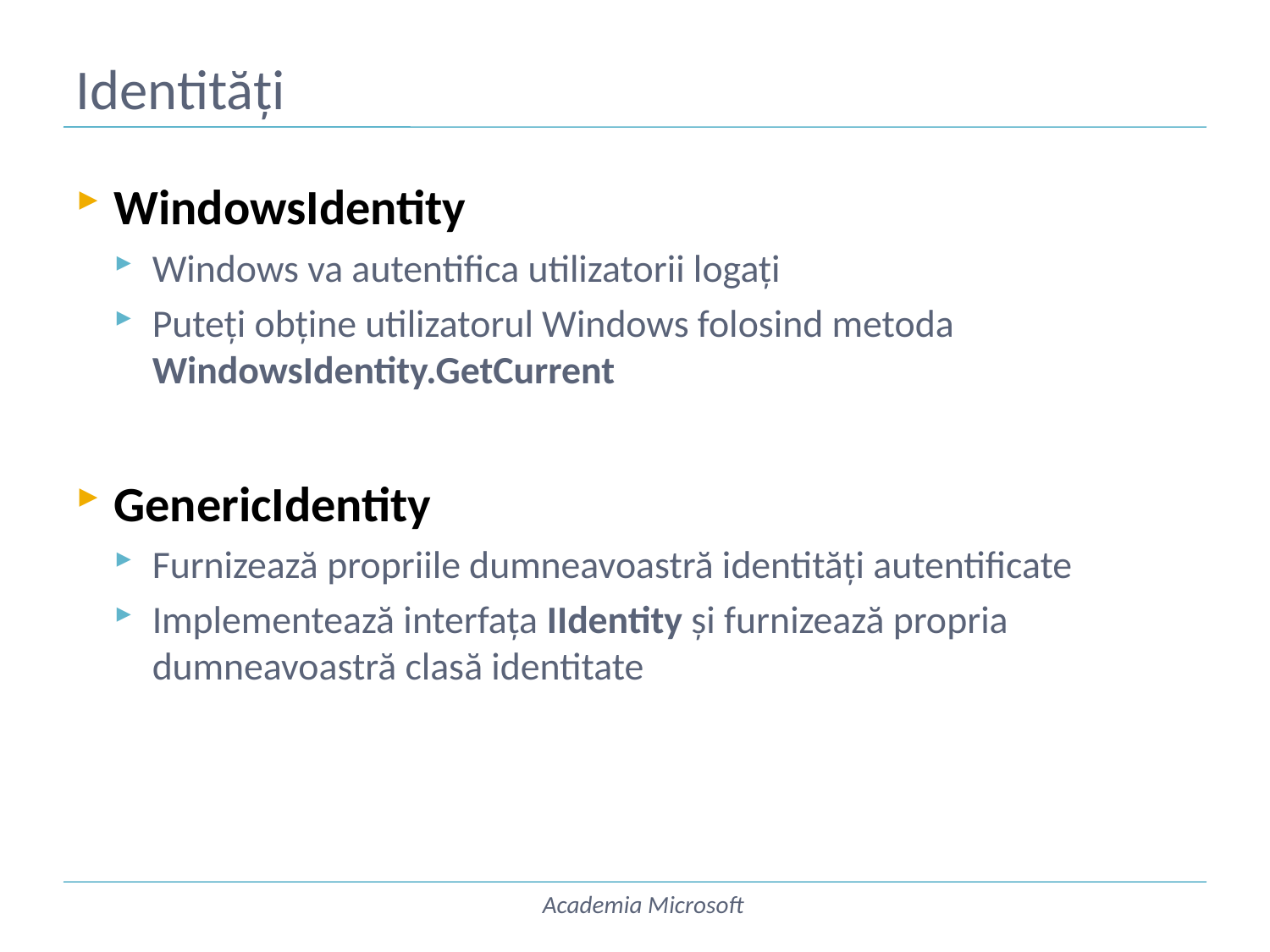

# Identități
WindowsIdentity
Windows va autentifica utilizatorii logați
Puteți obține utilizatorul Windows folosind metoda WindowsIdentity.GetCurrent

GenericIdentity
Furnizează propriile dumneavoastră identități autentificate
Implementează interfața IIdentity și furnizează propria dumneavoastră clasă identitate
Academia Microsoft